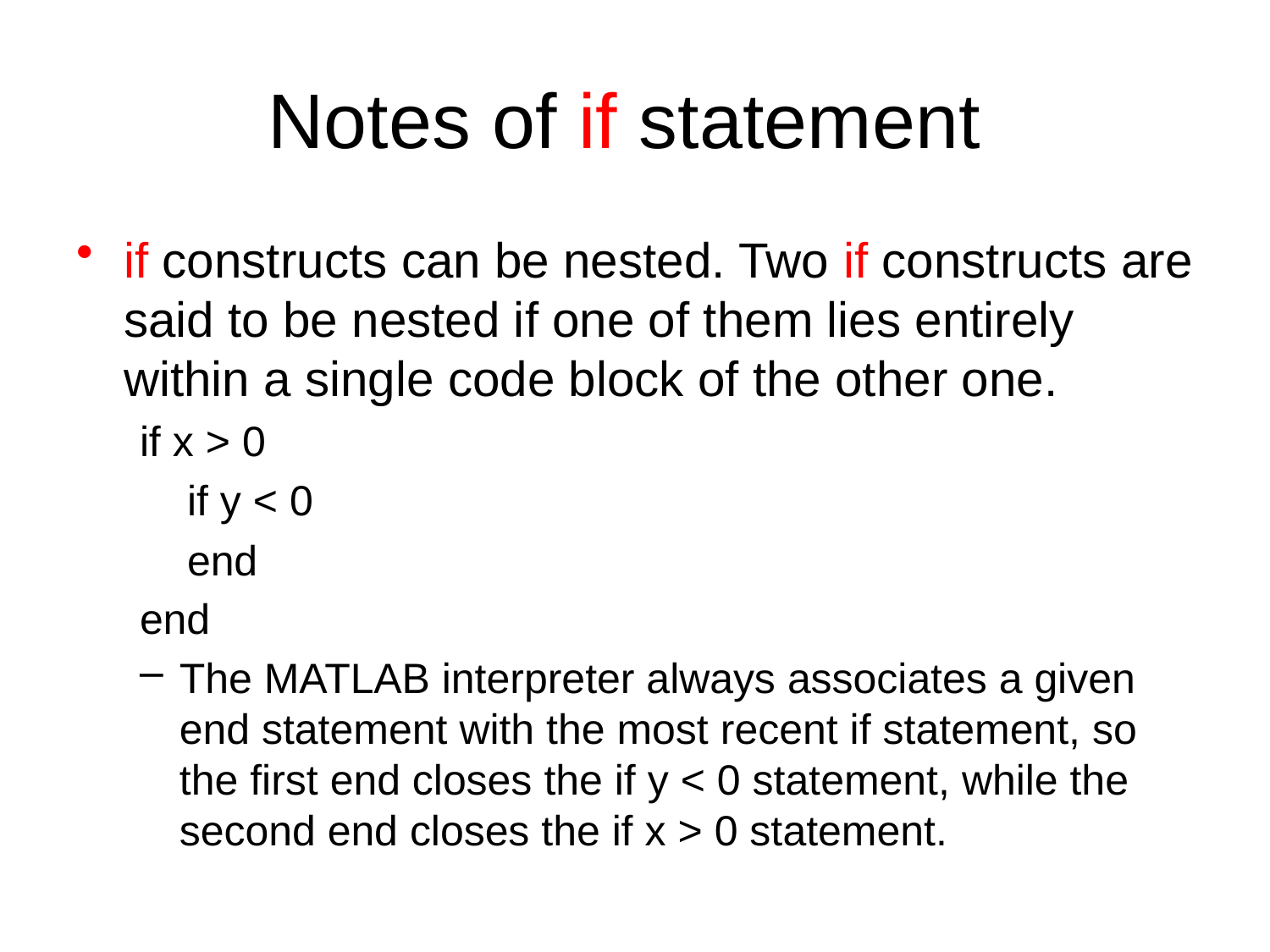

# Notes of if statement
if constructs can be nested. Two if constructs are said to be nested if one of them lies entirely within a single code block of the other one.
if x > 0
    if y < 0
    end
end
The MATLAB interpreter always associates a given end statement with the most recent if statement, so the first end closes the if y < 0 statement, while the second end closes the if x > 0 statement.